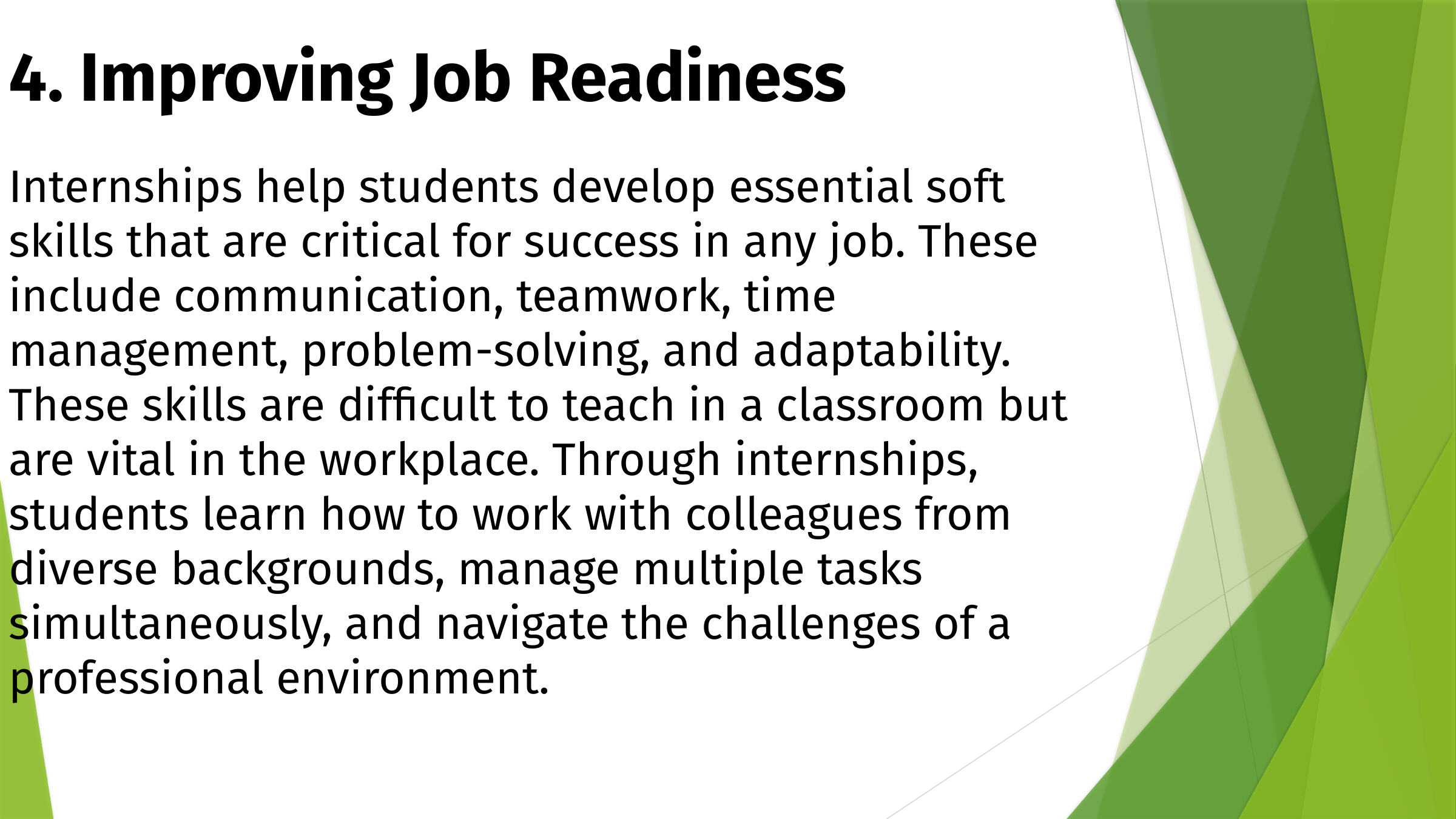

4. Improving Job Readiness

Internships help students develop essential soft skills that are critical for success in any job. These include communication, teamwork, time management, problem-solving, and adaptability. These skills are difficult to teach in a classroom but are vital in the workplace. Through internships, students learn how to work with colleagues from diverse backgrounds, manage multiple tasks simultaneously, and navigate the challenges of a professional environment.